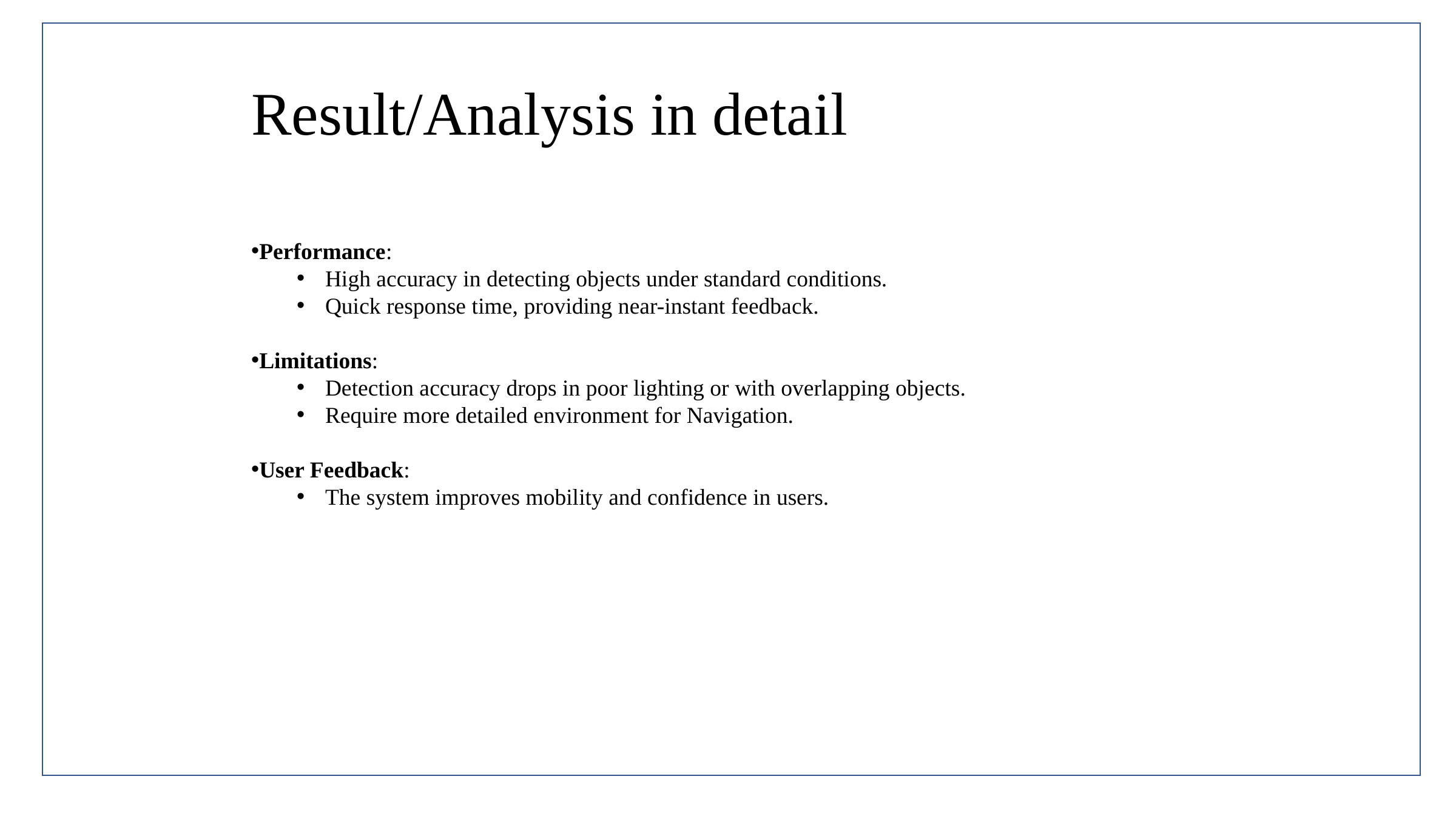

Result/Analysis in detail
Performance:
High accuracy in detecting objects under standard conditions.
Quick response time, providing near-instant feedback.

Limitations:
Detection accuracy drops in poor lighting or with overlapping objects.
Require more detailed environment for Navigation.

User Feedback:
The system improves mobility and confidence in users.